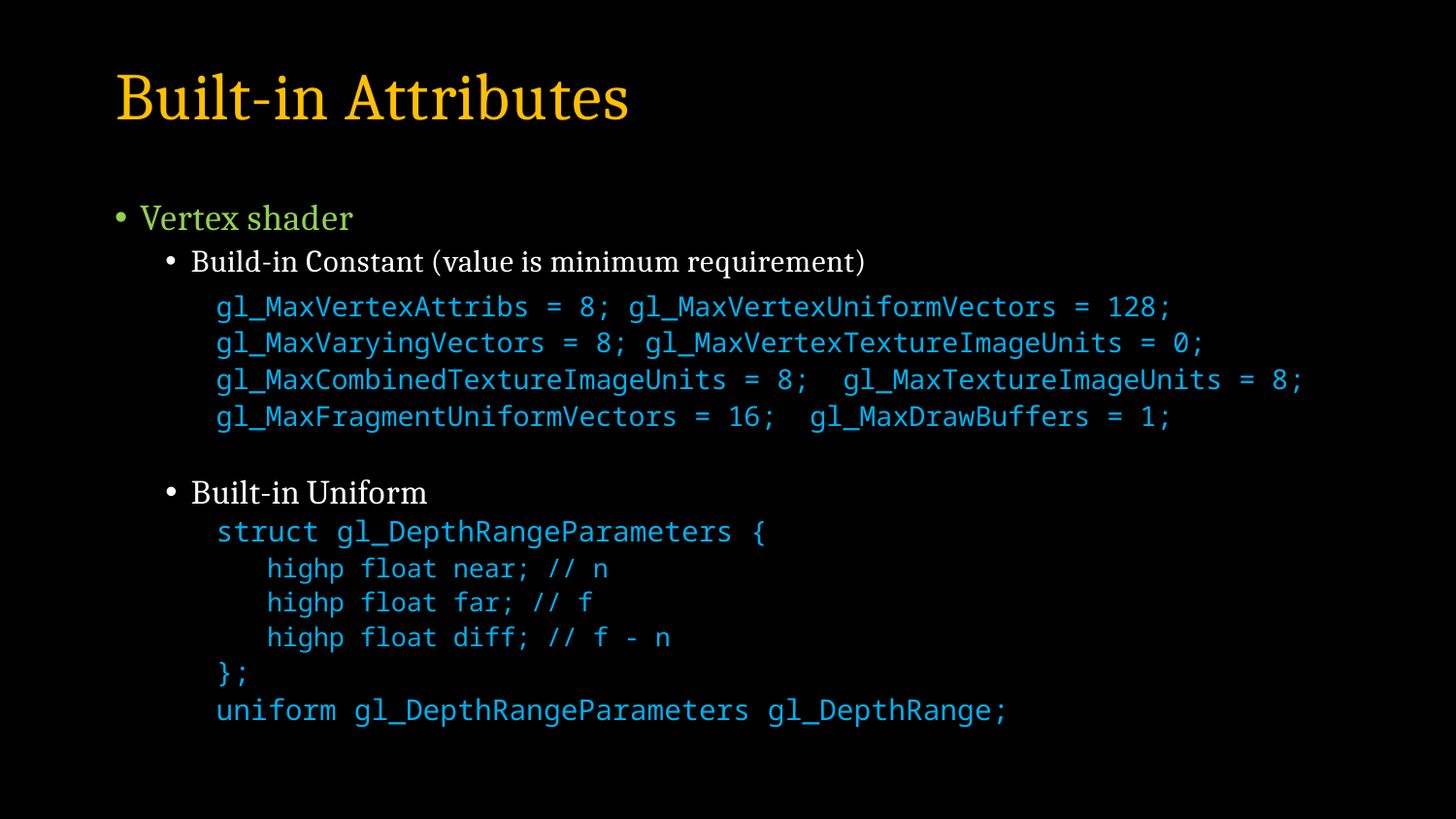

# Built-in Attributes
Vertex shader
Build-in Constant (value is minimum requirement)
gl_MaxVertexAttribs = 8; gl_MaxVertexUniformVectors = 128; gl_MaxVaryingVectors = 8; gl_MaxVertexTextureImageUnits = 0; gl_MaxCombinedTextureImageUnits = 8;  gl_MaxTextureImageUnits = 8; gl_MaxFragmentUniformVectors = 16;  gl_MaxDrawBuffers = 1;
Built-in Uniform
struct gl_DepthRangeParameters {
highp float near; // n
highp float far; // f
highp float diff; // f - n
};
uniform gl_DepthRangeParameters gl_DepthRange;